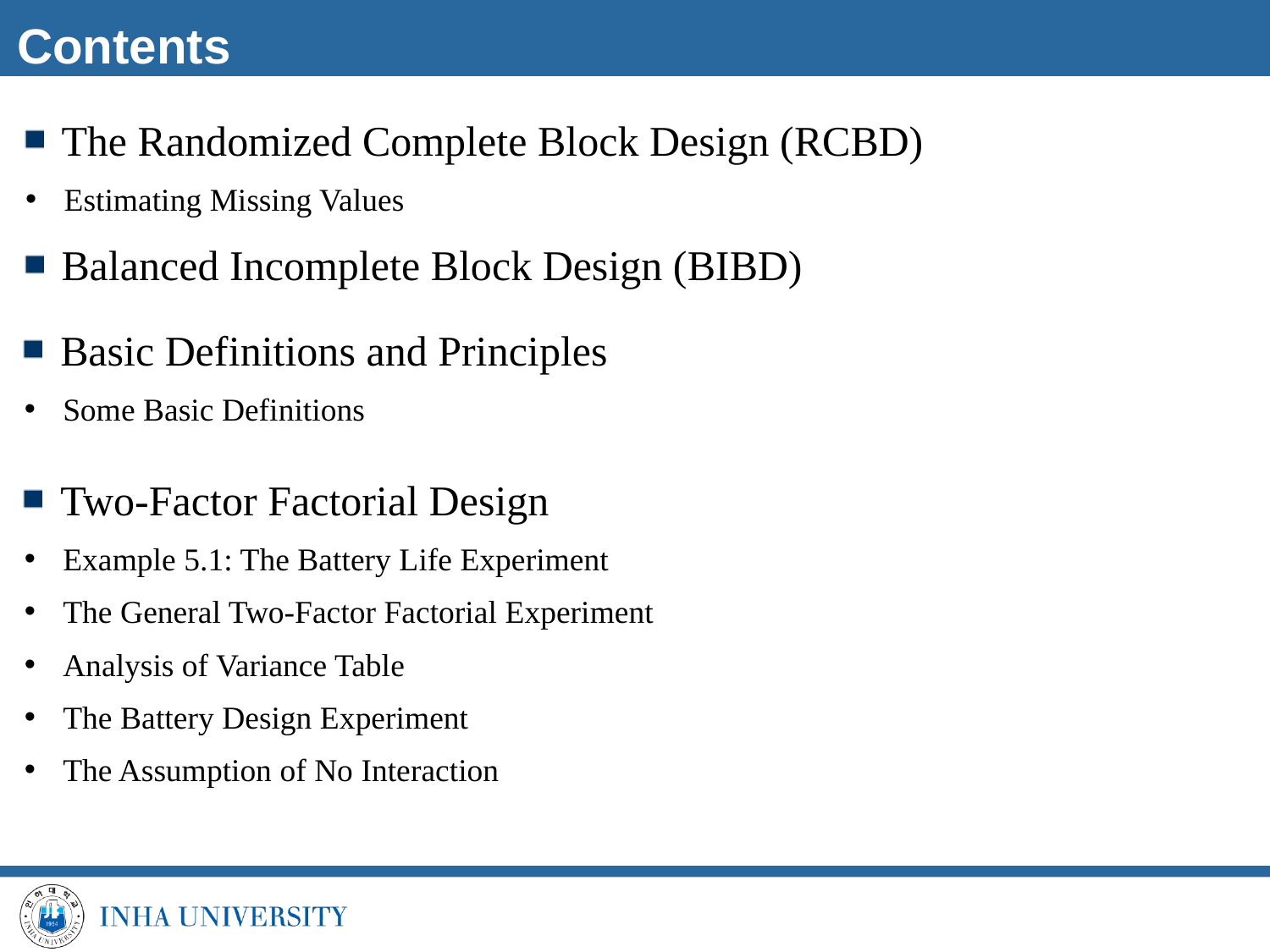

Contents
The Randomized Complete Block Design (RCBD)
Estimating Missing Values
Balanced Incomplete Block Design (BIBD)
Basic Definitions and Principles
Some Basic Definitions

Two-Factor Factorial Design
Example 5.1: The Battery Life Experiment
The General Two-Factor Factorial Experiment
Analysis of Variance Table
The Battery Design Experiment
The Assumption of No Interaction